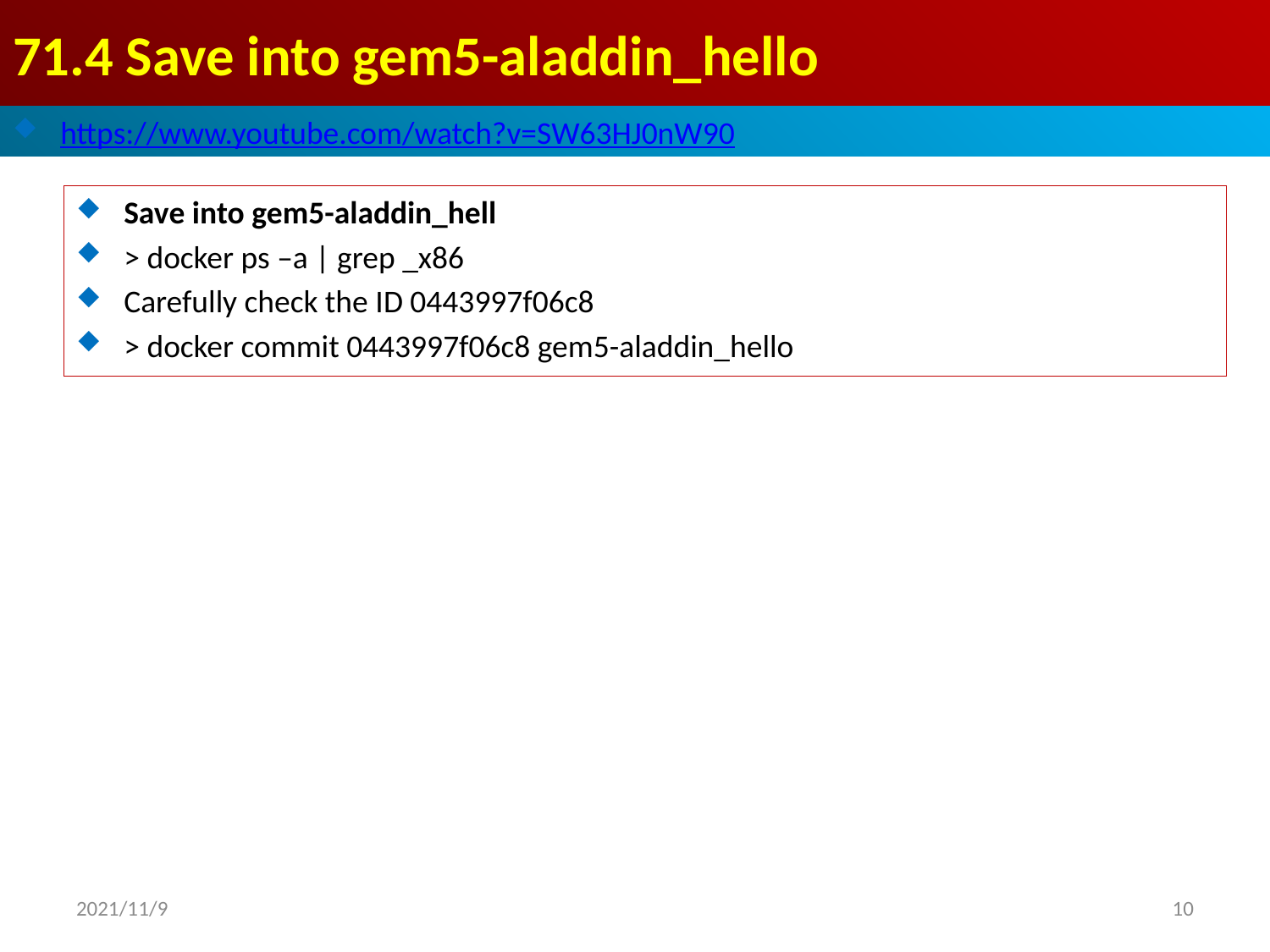

# 71.4 Save into gem5-aladdin_hello
https://www.youtube.com/watch?v=SW63HJ0nW90
Save into gem5-aladdin_hell
> docker ps –a | grep _x86
Carefully check the ID 0443997f06c8
> docker commit 0443997f06c8 gem5-aladdin_hello
2021/11/9
10